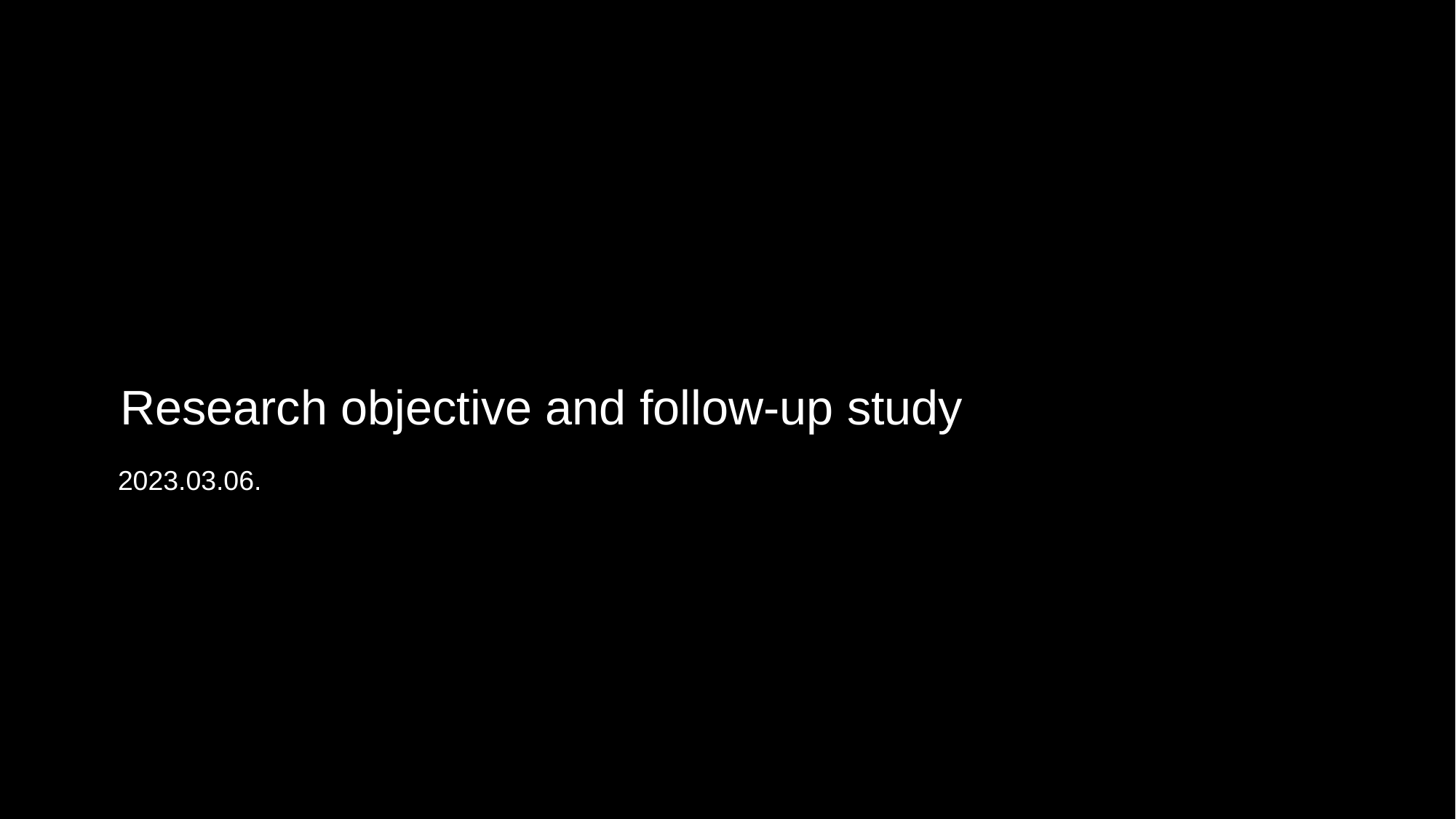

# Research objective and follow-up study
2023.03.06.